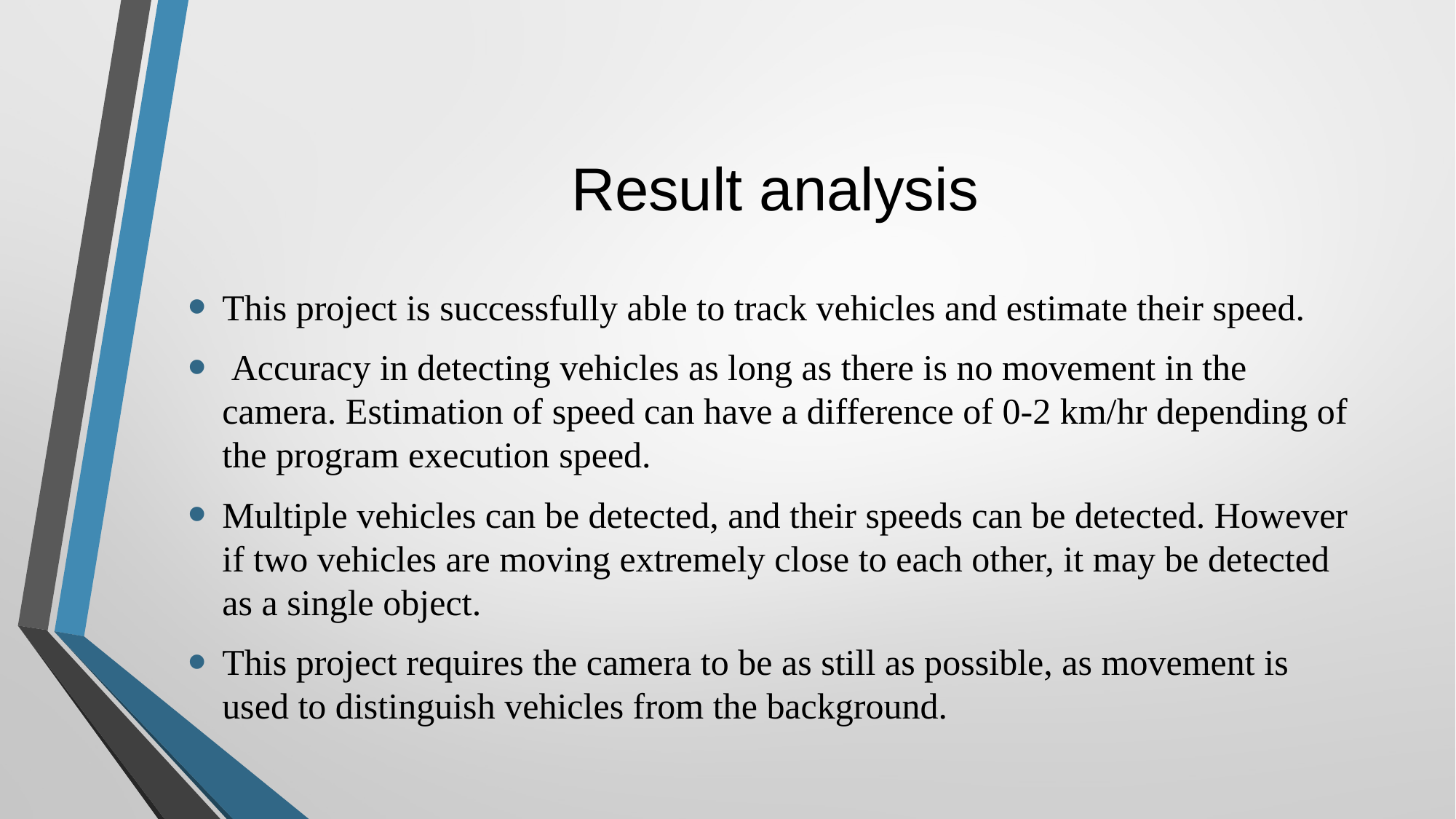

# Result analysis
This project is successfully able to track vehicles and estimate their speed.
 Accuracy in detecting vehicles as long as there is no movement in the camera. Estimation of speed can have a difference of 0-2 km/hr depending of the program execution speed.
Multiple vehicles can be detected, and their speeds can be detected. However if two vehicles are moving extremely close to each other, it may be detected as a single object.
This project requires the camera to be as still as possible, as movement is used to distinguish vehicles from the background.